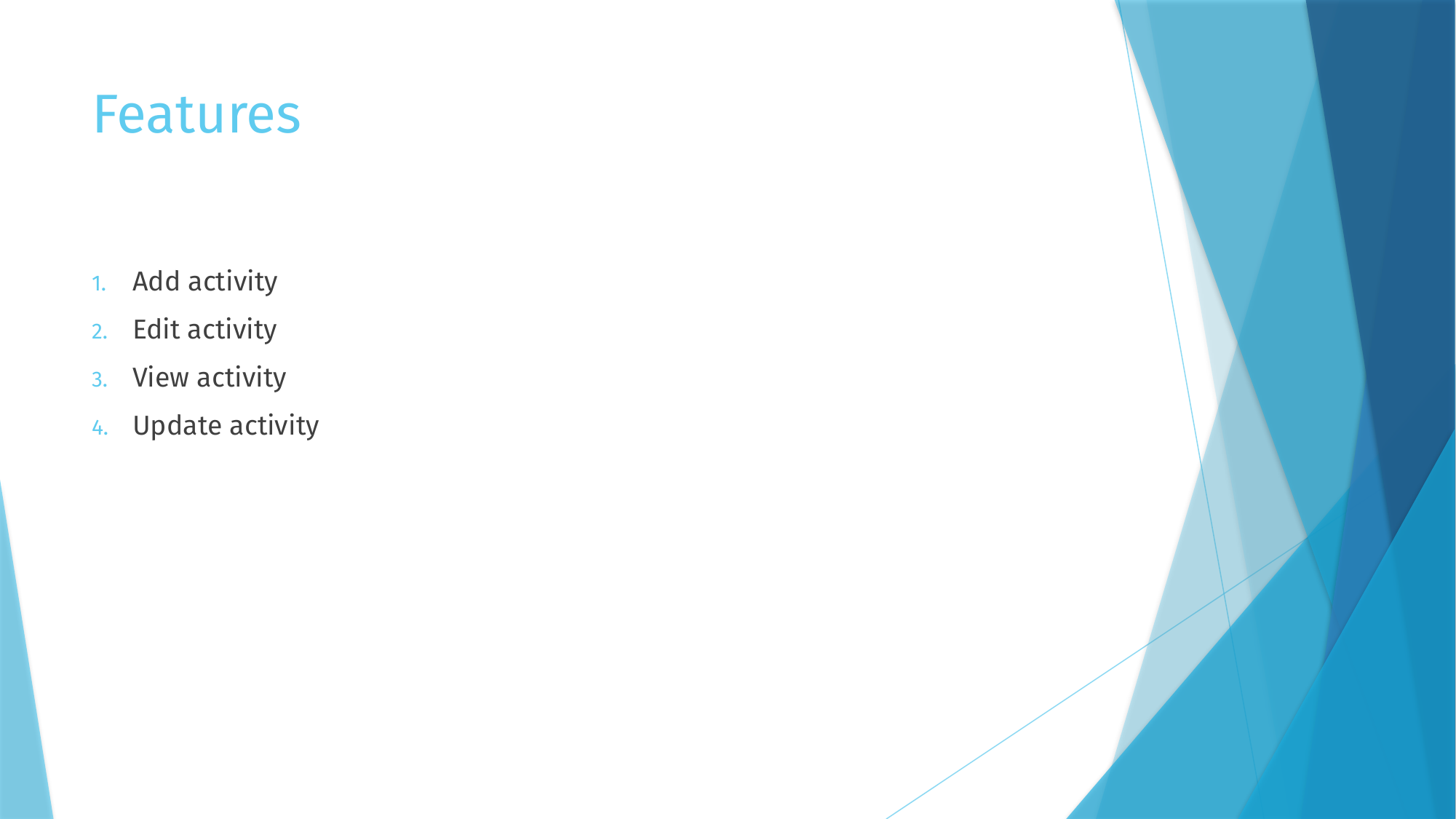

# Features
Add activity
Edit activity
View activity
Update activity